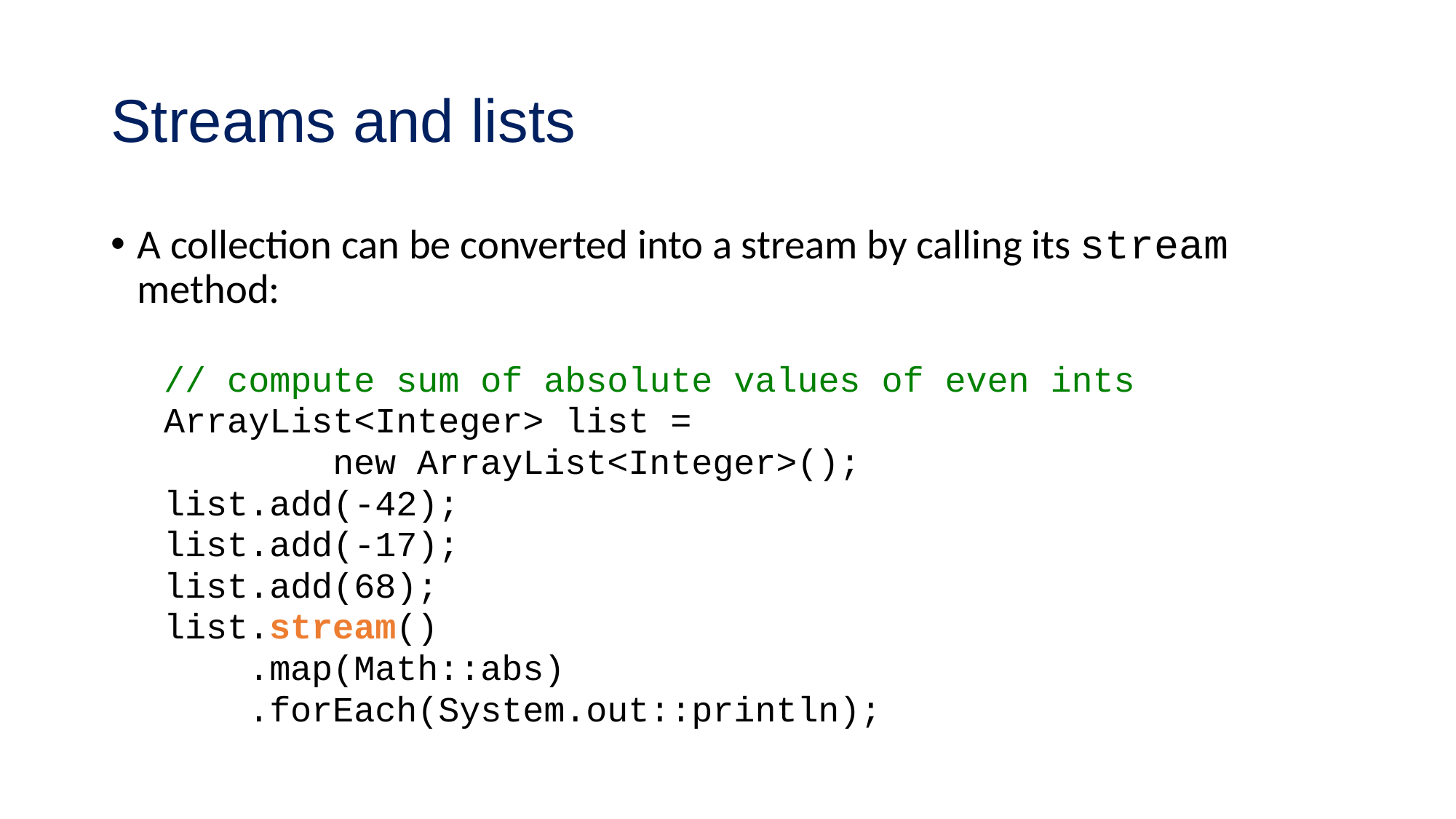

# Streams and lists
A collection can be converted into a stream by calling its stream method:

// compute sum of absolute values of even ints
ArrayList<Integer> list =
        new ArrayList<Integer>();
list.add(-42);
list.add(-17);
list.add(68);
list.stream()
    .map(Math::abs)
    .forEach(System.out::println);